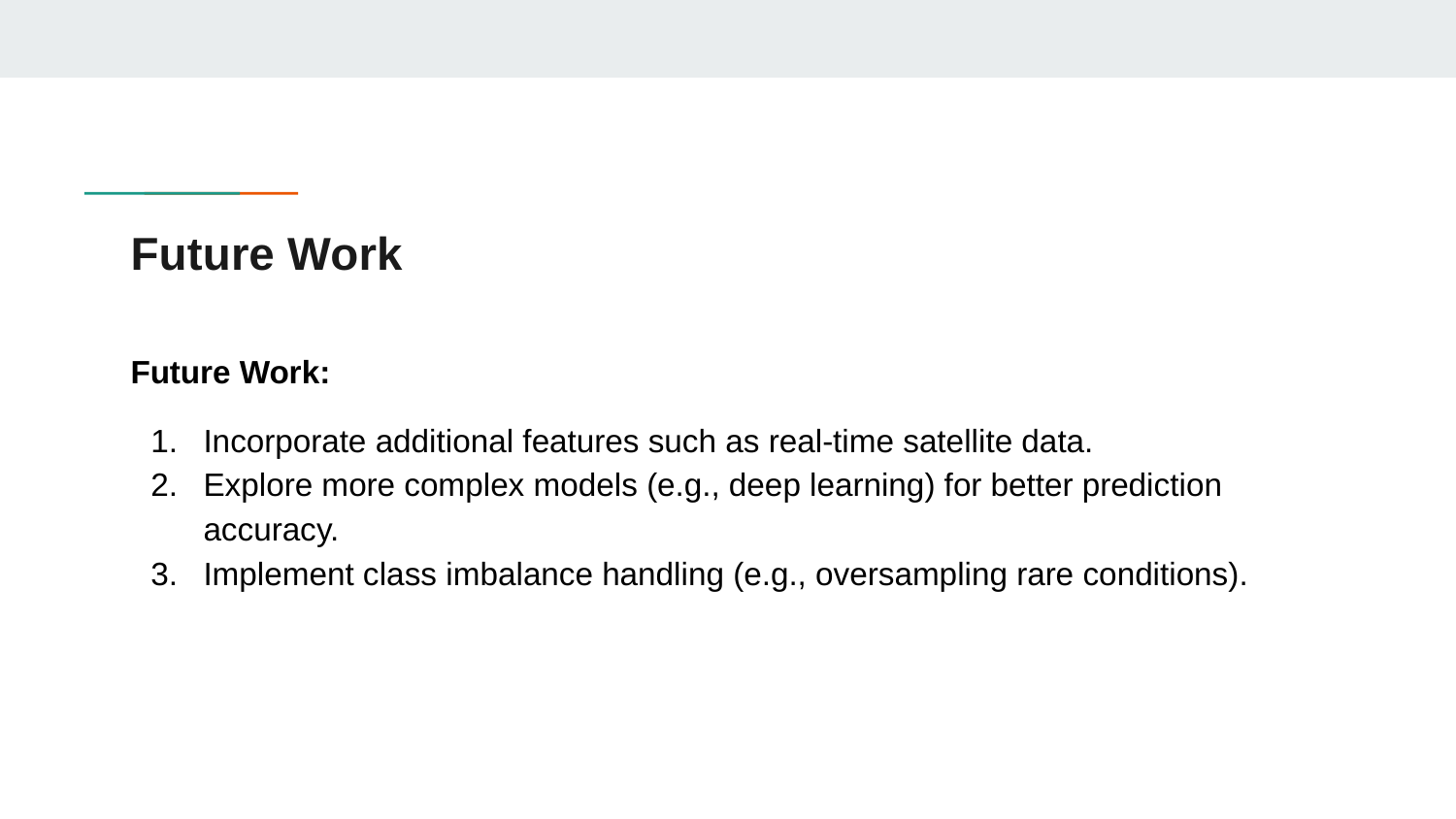

# Future Work
Future Work:
Incorporate additional features such as real-time satellite data.
Explore more complex models (e.g., deep learning) for better prediction accuracy.
Implement class imbalance handling (e.g., oversampling rare conditions).